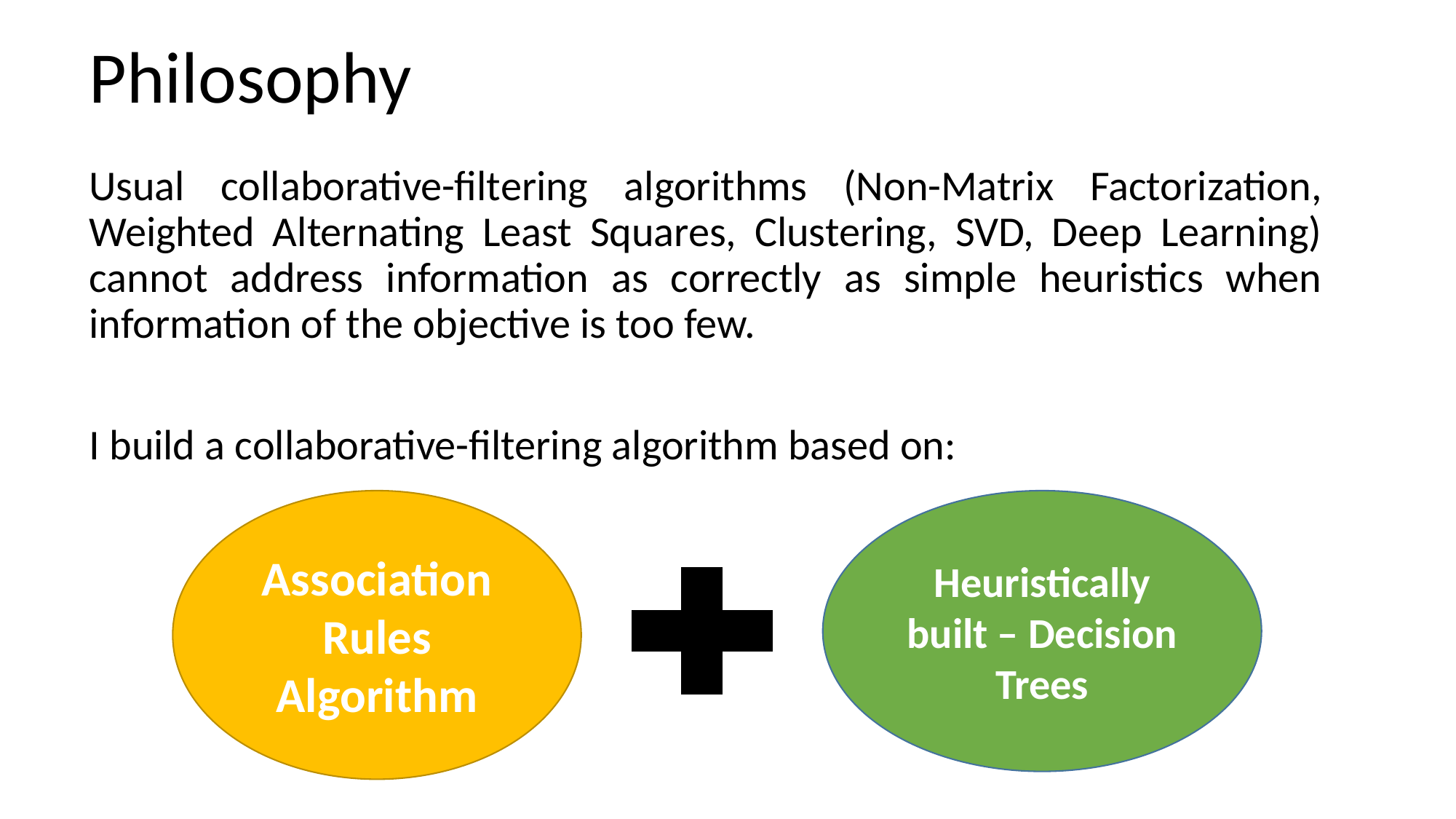

# Philosophy
Usual collaborative-filtering algorithms (Non-Matrix Factorization, Weighted Alternating Least Squares, Clustering, SVD, Deep Learning) cannot address information as correctly as simple heuristics when information of the objective is too few.

I build a collaborative-filtering algorithm based on:
Association Rules Algorithm
Heuristically built – Decision Trees